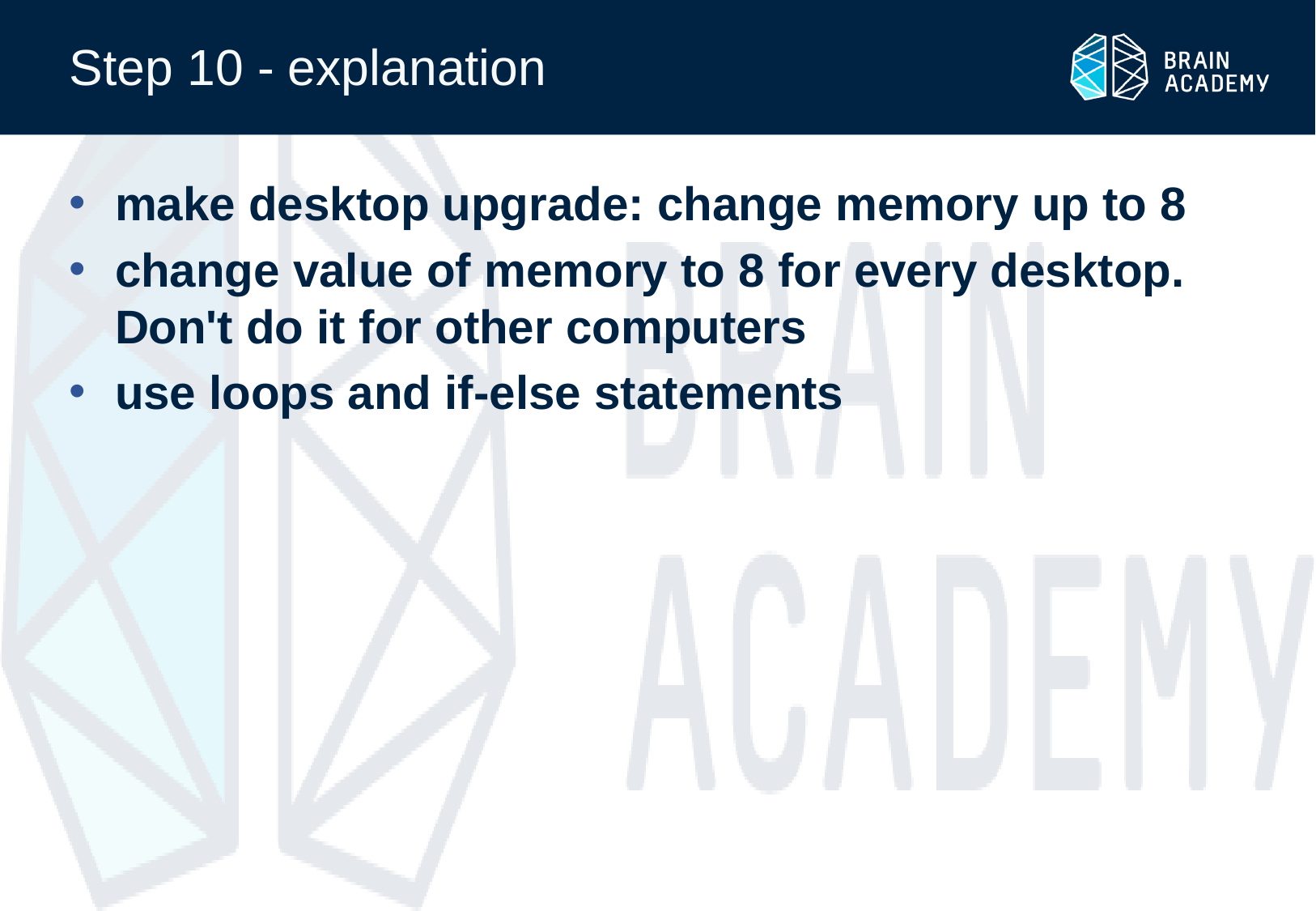

# Step 10 - explanation
make desktop upgrade: change memory up to 8
change value of memory to 8 for every desktop. Don't do it for other computers
use loops and if-else statements